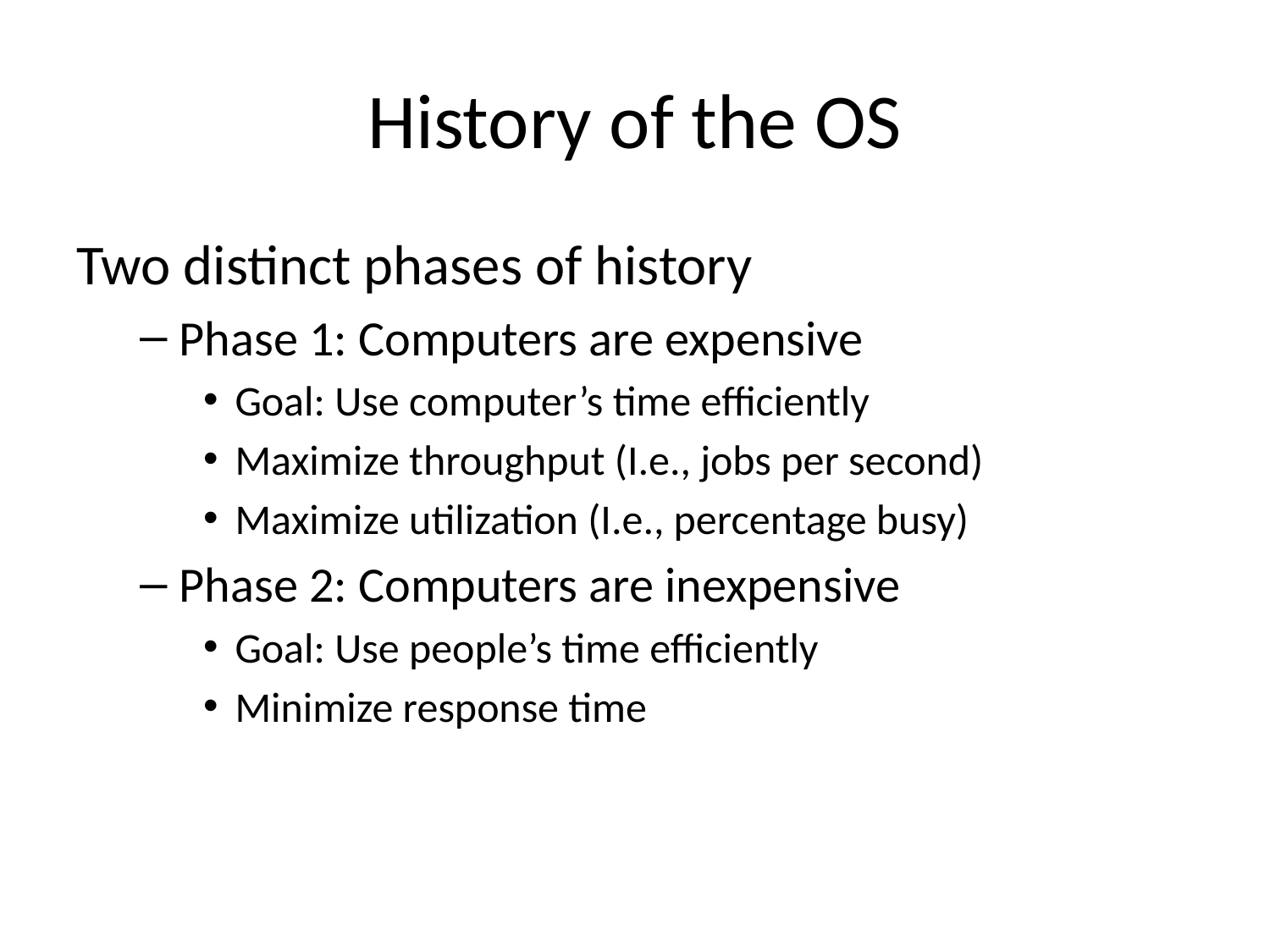

# History of the OS
Two distinct phases of history
Phase 1: Computers are expensive
Goal: Use computer’s time efficiently
Maximize throughput (I.e., jobs per second)
Maximize utilization (I.e., percentage busy)
Phase 2: Computers are inexpensive
Goal: Use people’s time efficiently
Minimize response time